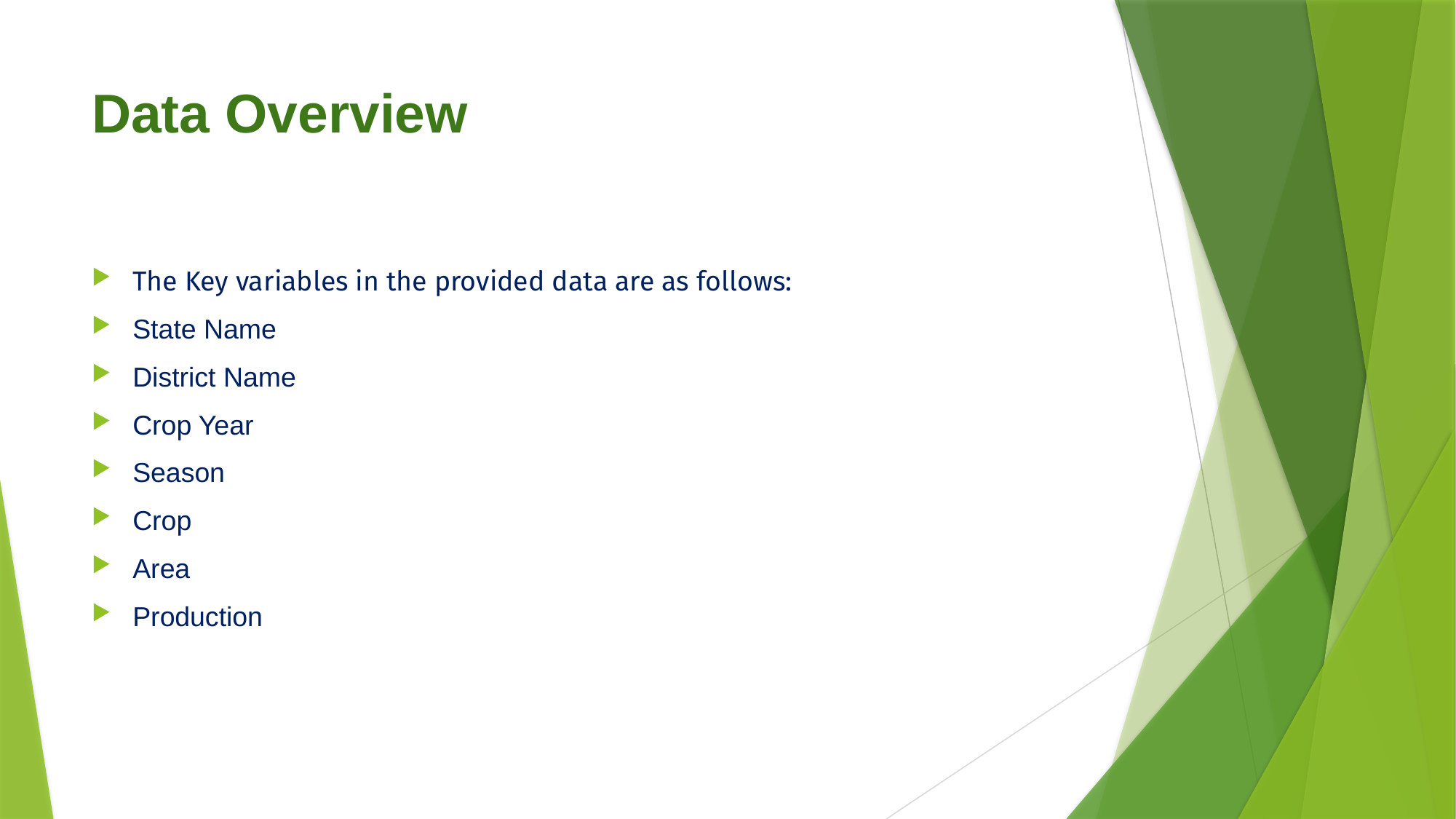

# Data Overview
The Key variables in the provided data are as follows:
State Name
District Name
Crop Year
Season
Crop
Area
Production